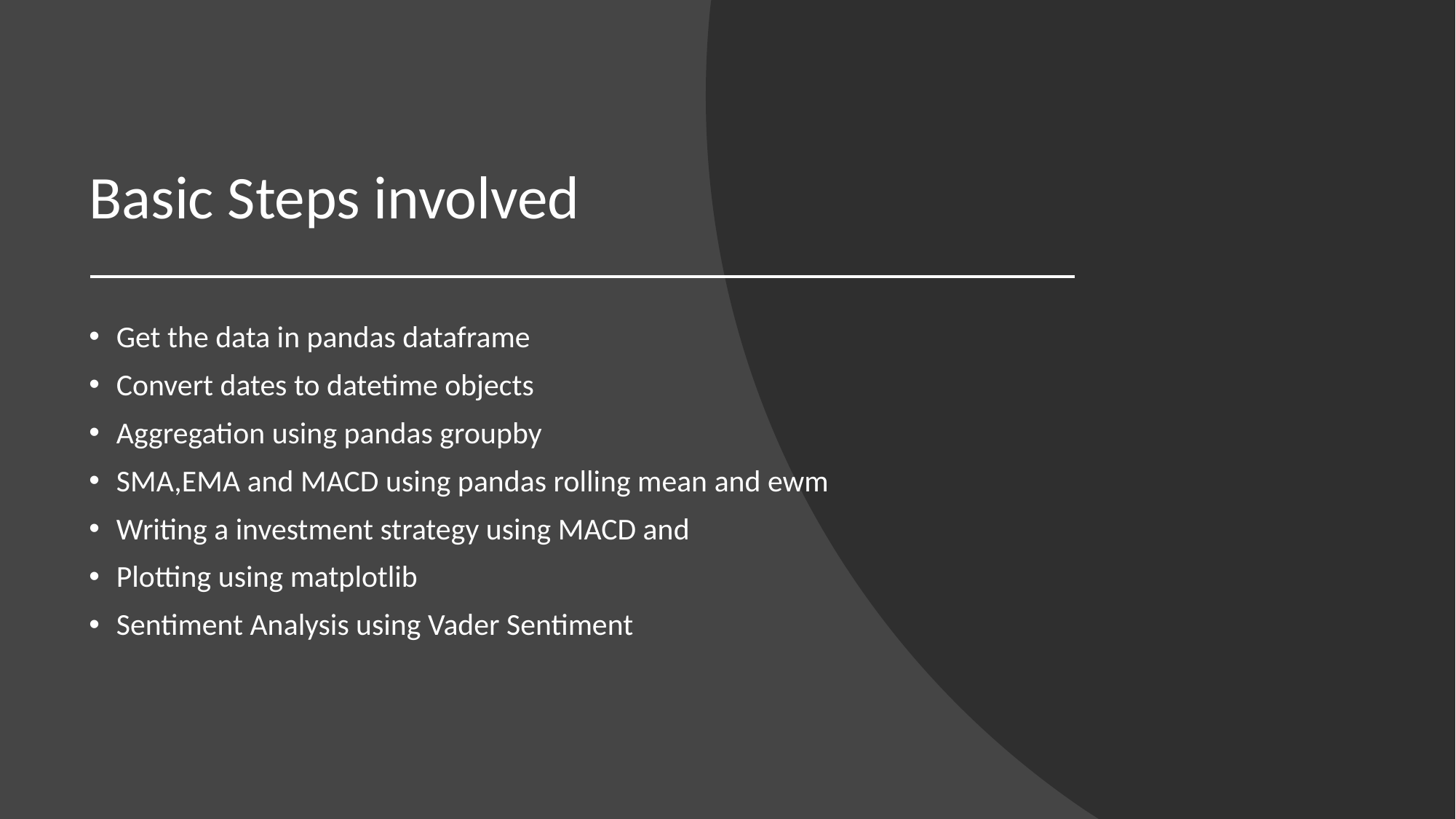

# Basic Steps involved
Get the data in pandas dataframe
Convert dates to datetime objects
Aggregation using pandas groupby
SMA,EMA and MACD using pandas rolling mean and ewm
Writing a investment strategy using MACD and
Plotting using matplotlib
Sentiment Analysis using Vader Sentiment